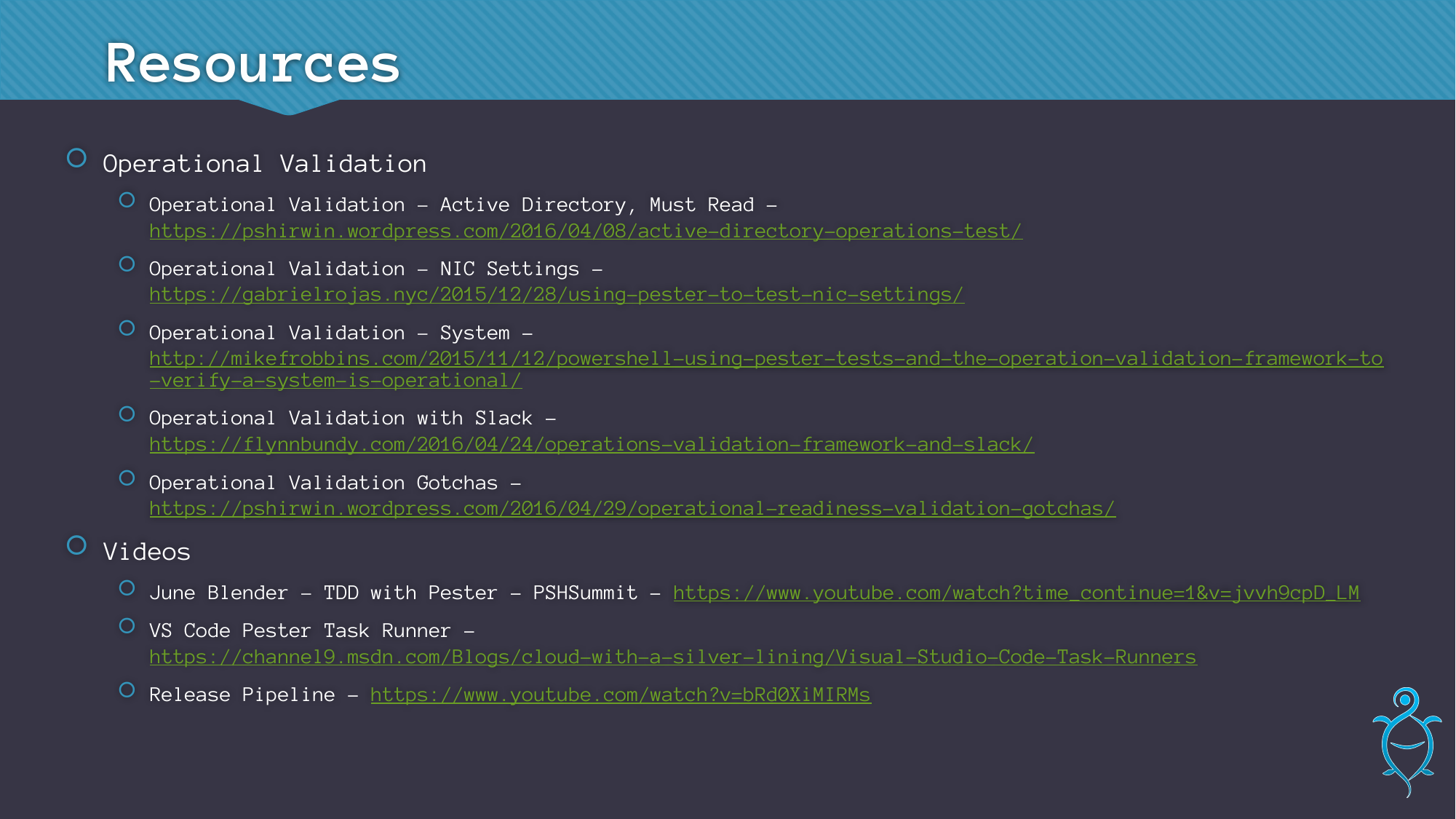

# Resources
Operational Validation
Operational Validation – Active Directory, Must Read - https://pshirwin.wordpress.com/2016/04/08/active-directory-operations-test/
Operational Validation – NIC Settings - https://gabrielrojas.nyc/2015/12/28/using-pester-to-test-nic-settings/
Operational Validation – System - http://mikefrobbins.com/2015/11/12/powershell-using-pester-tests-and-the-operation-validation-framework-to-verify-a-system-is-operational/
Operational Validation with Slack - https://flynnbundy.com/2016/04/24/operations-validation-framework-and-slack/
Operational Validation Gotchas - https://pshirwin.wordpress.com/2016/04/29/operational-readiness-validation-gotchas/
Videos
June Blender – TDD with Pester - PSHSummit - https://www.youtube.com/watch?time_continue=1&v=jvvh9cpD_LM
VS Code Pester Task Runner - https://channel9.msdn.com/Blogs/cloud-with-a-silver-lining/Visual-Studio-Code-Task-Runners
Release Pipeline - https://www.youtube.com/watch?v=bRd0XiMIRMs